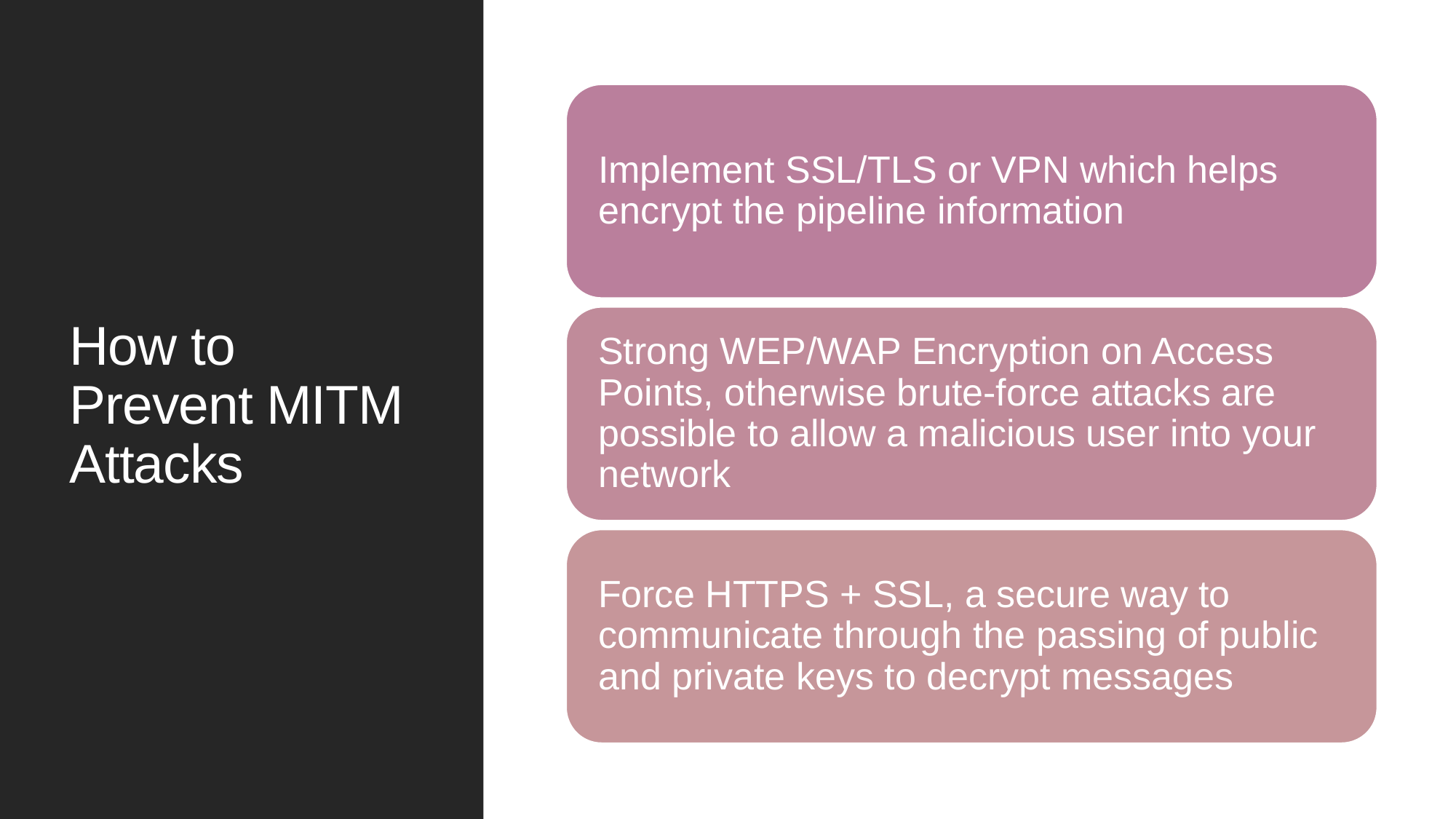

# How to Prevent MITM Attacks
Implement SSL/TLS or VPN which helps encrypt the pipeline information
Strong WEP/WAP Encryption on Access Points, otherwise brute-force attacks are possible to allow a malicious user into your network
Force HTTPS + SSL, a secure way to communicate through the passing of public and private keys to decrypt messages